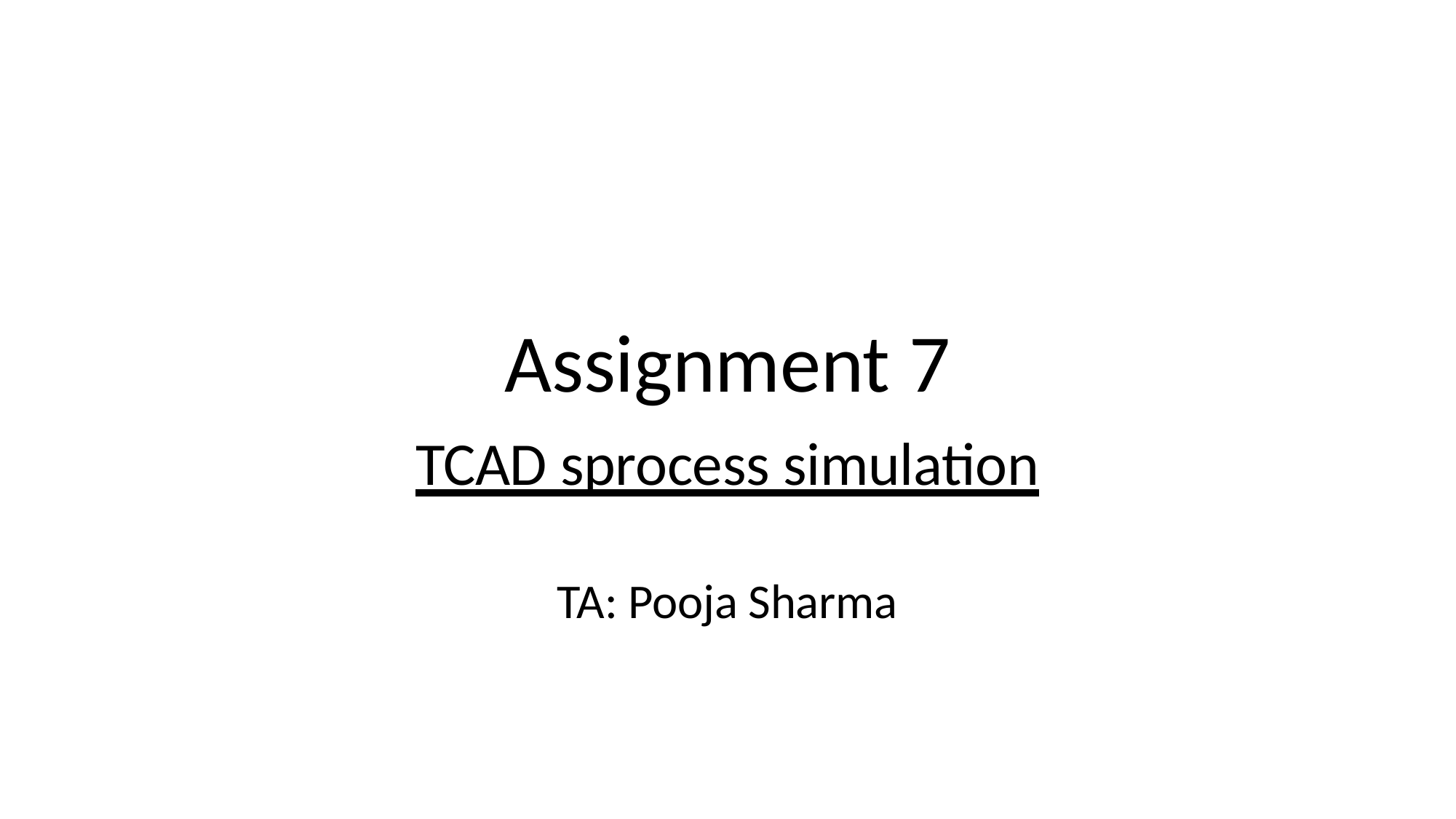

# Assignment 7
TCAD sprocess simulation
TA: Pooja Sharma